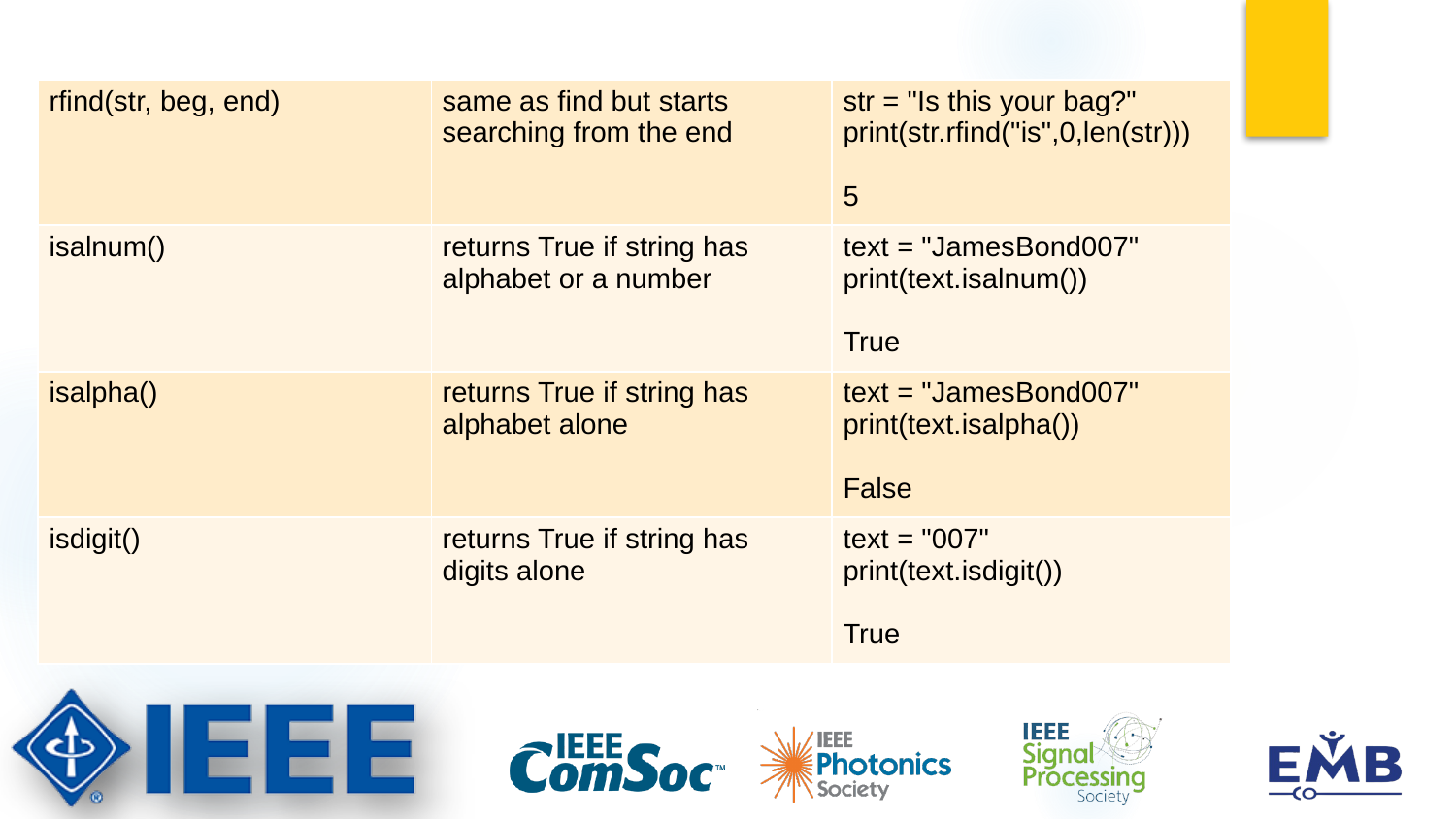

| rfind(str, beg, end) | same as find but starts searching from the end | str = "Is this your bag?" print(str.rfind("is",0,len(str))) 5 |
| --- | --- | --- |
| isalnum() | returns True if string has alphabet or a number | text = "JamesBond007" print(text.isalnum()) True |
| isalpha() | returns True if string has alphabet alone | text = "JamesBond007" print(text.isalpha()) False |
| isdigit() | returns True if string has digits alone | text = "007" print(text.isdigit()) True |